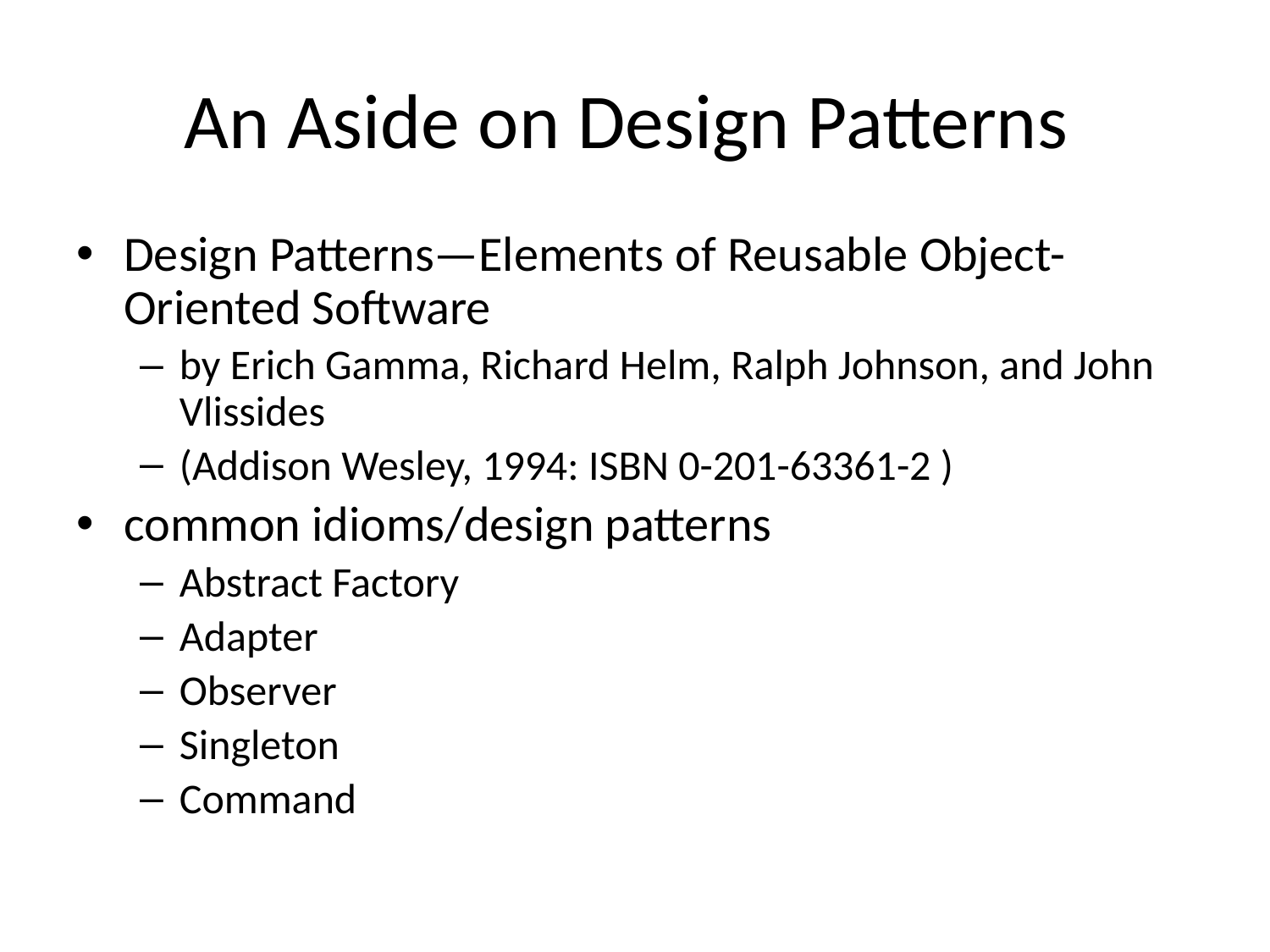

# An Aside on Design Patterns
Design Patterns—Elements of Reusable Object-Oriented Software
by Erich Gamma, Richard Helm, Ralph Johnson, and John Vlissides
(Addison Wesley, 1994: ISBN 0-201-63361-2 )
common idioms/design patterns
Abstract Factory
Adapter
Observer
Singleton
Command